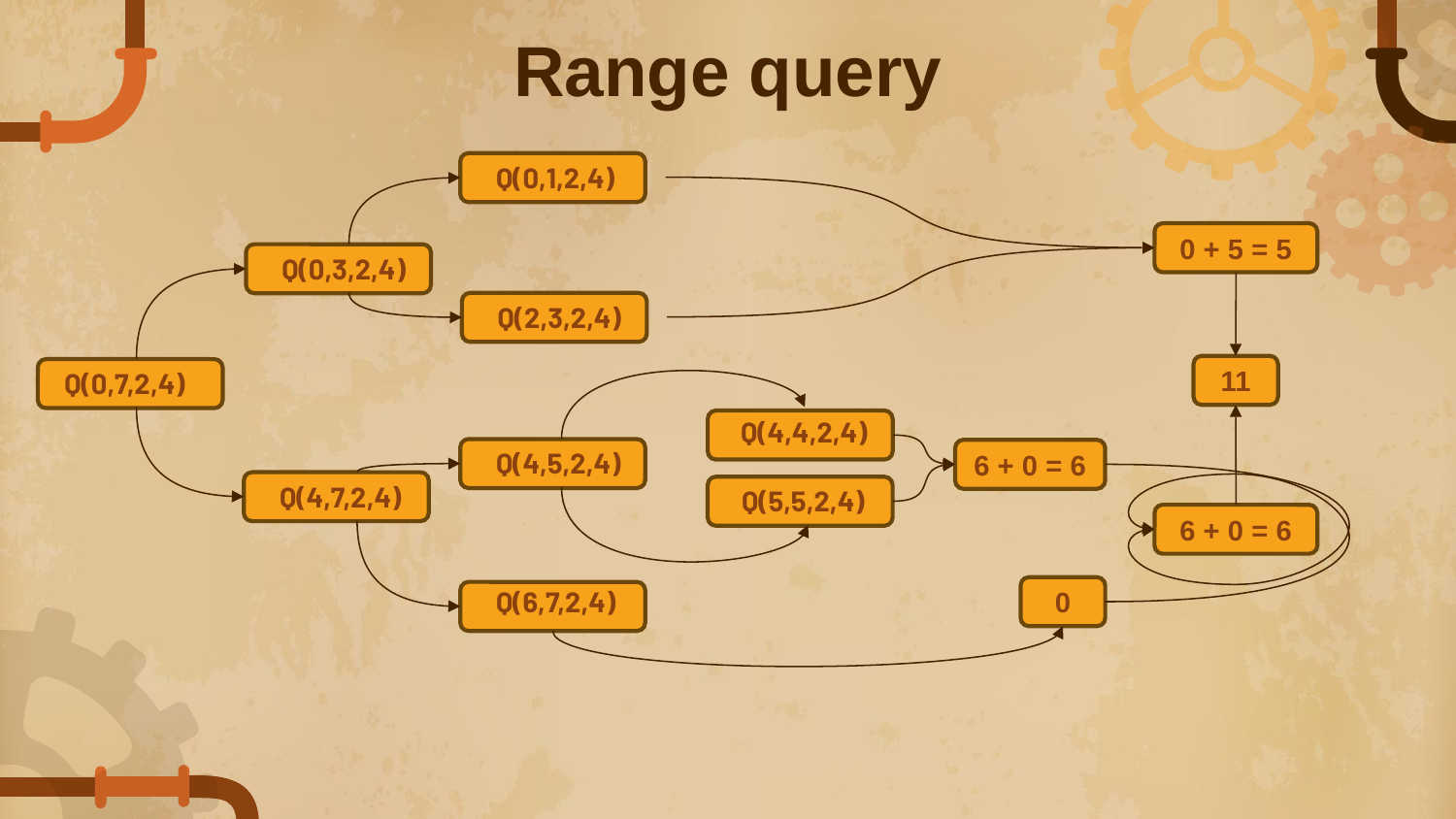

# Range query

Q(0,1,2,4)
0 + 5 = 5
Q(0,3,2,4)

Q(2,3,2,4)

11
Q(0,7,2,4)

Q(4,4,2,4)

Q(4,5,2,4)

6 + 0 = 6
Q(4,7,2,4)

Q(5,5,2,4)
6 + 0 = 6
Q(6,7,2,4)

0